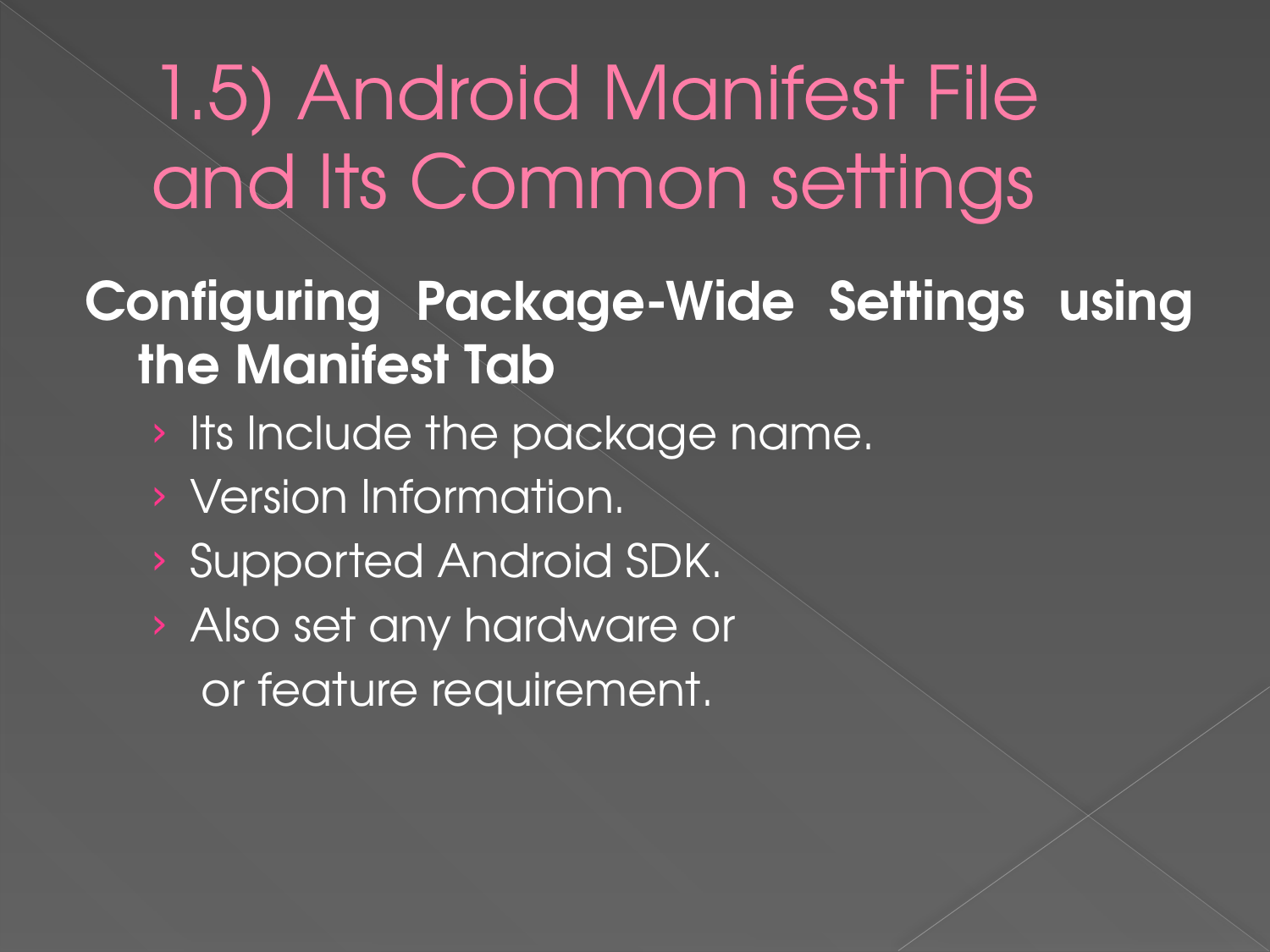

# 1.5) Android Manifest File and Its Common settings
Configuring Package-Wide Settings using the Manifest Tab
Its Include the package name.
Version Information.
Supported Android SDK.
Also set any hardware or
    or feature requirement.